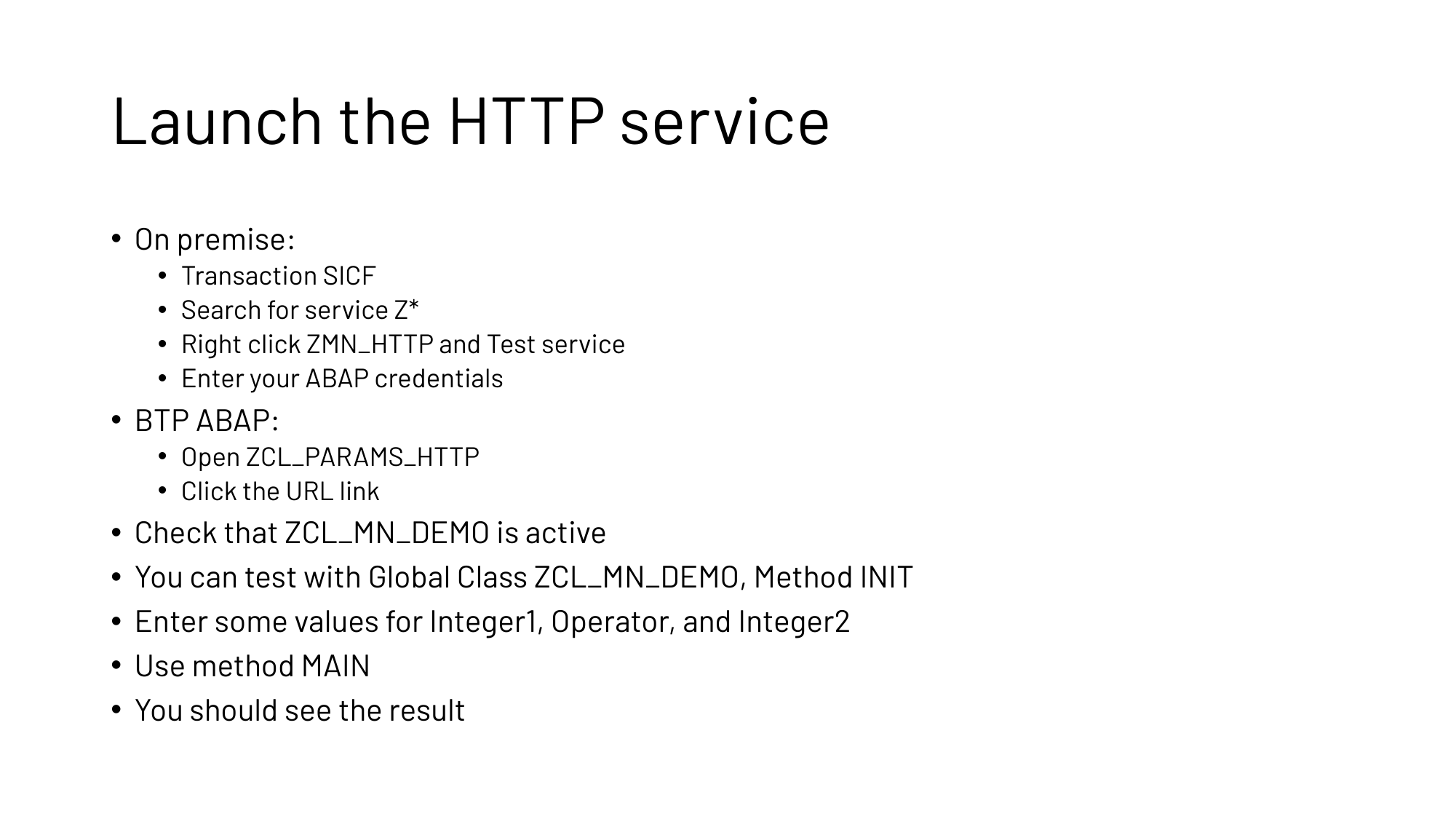

# Launch the HTTP service
On premise:
Transaction SICF
Search for service Z*
Right click ZMN_HTTP and Test service
Enter your ABAP credentials
BTP ABAP:
Open ZCL_PARAMS_HTTP
Click the URL link
Check that ZCL_MN_DEMO is active
You can test with Global Class ZCL_MN_DEMO, Method INIT
Enter some values for Integer1, Operator, and Integer2
Use method MAIN
You should see the result